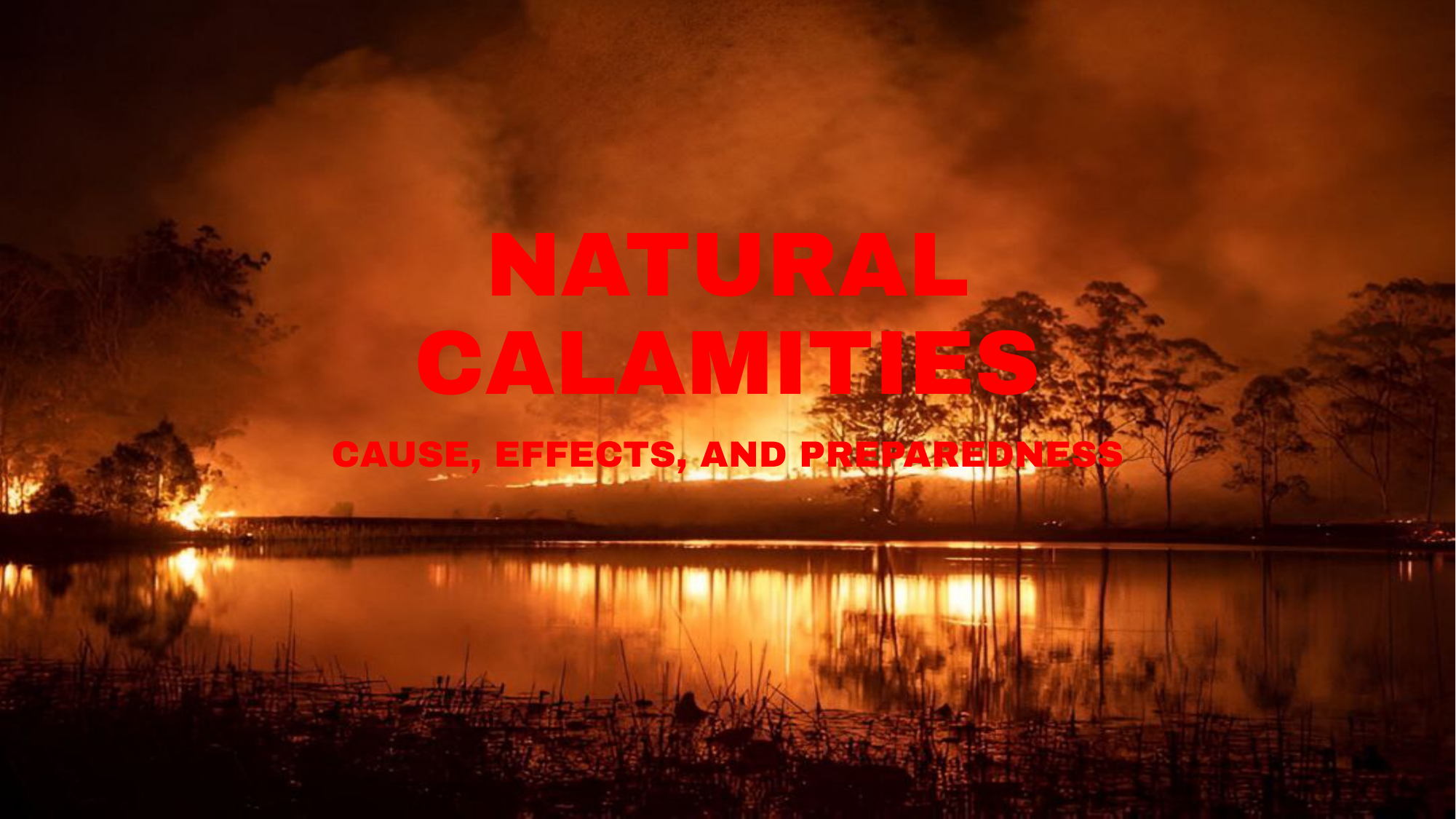

# NATURAL CALAMITIES
CAUSE, EFFECTS, AND PREPAREDNESS